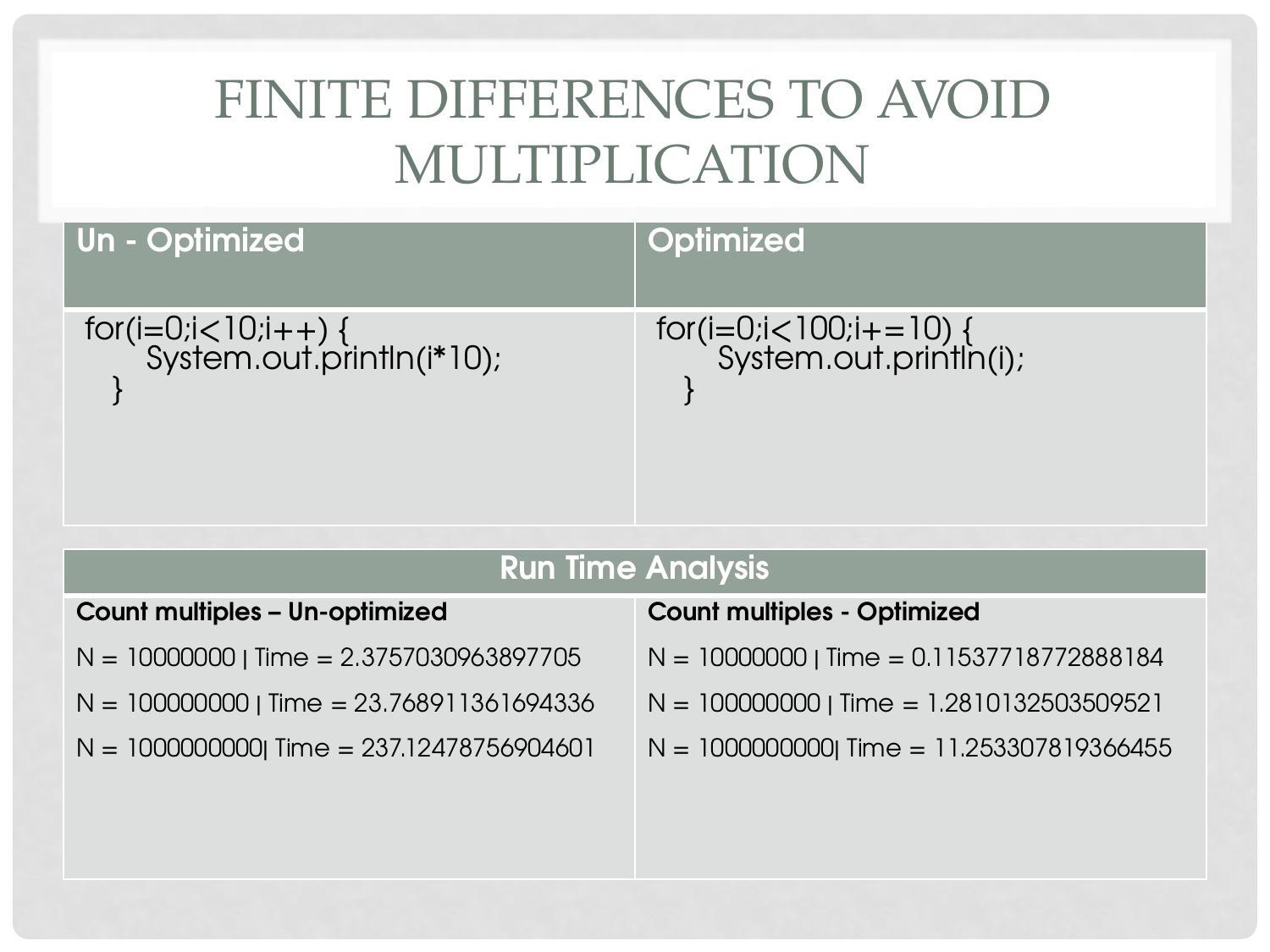

# Finite Differences To Avoid Multiplication
| Un - Optimized | Optimized |
| --- | --- |
| for(i=0;i<10;i++) { System.out.println(i\*10); } | for(i=0;i<100;i+=10) { System.out.println(i); } |

| Run Time Analysis |  |
| --- | --- |
| Count multiples – Un-optimized N = 10000000 | Time = 2.3757030963897705 N = 100000000 | Time = 23.768911361694336 N = 1000000000| Time = 237.12478756904601 | Count multiples - Optimized N = 10000000 | Time = 0.11537718772888184 N = 100000000 | Time = 1.2810132503509521 N = 1000000000| Time = 11.253307819366455 |